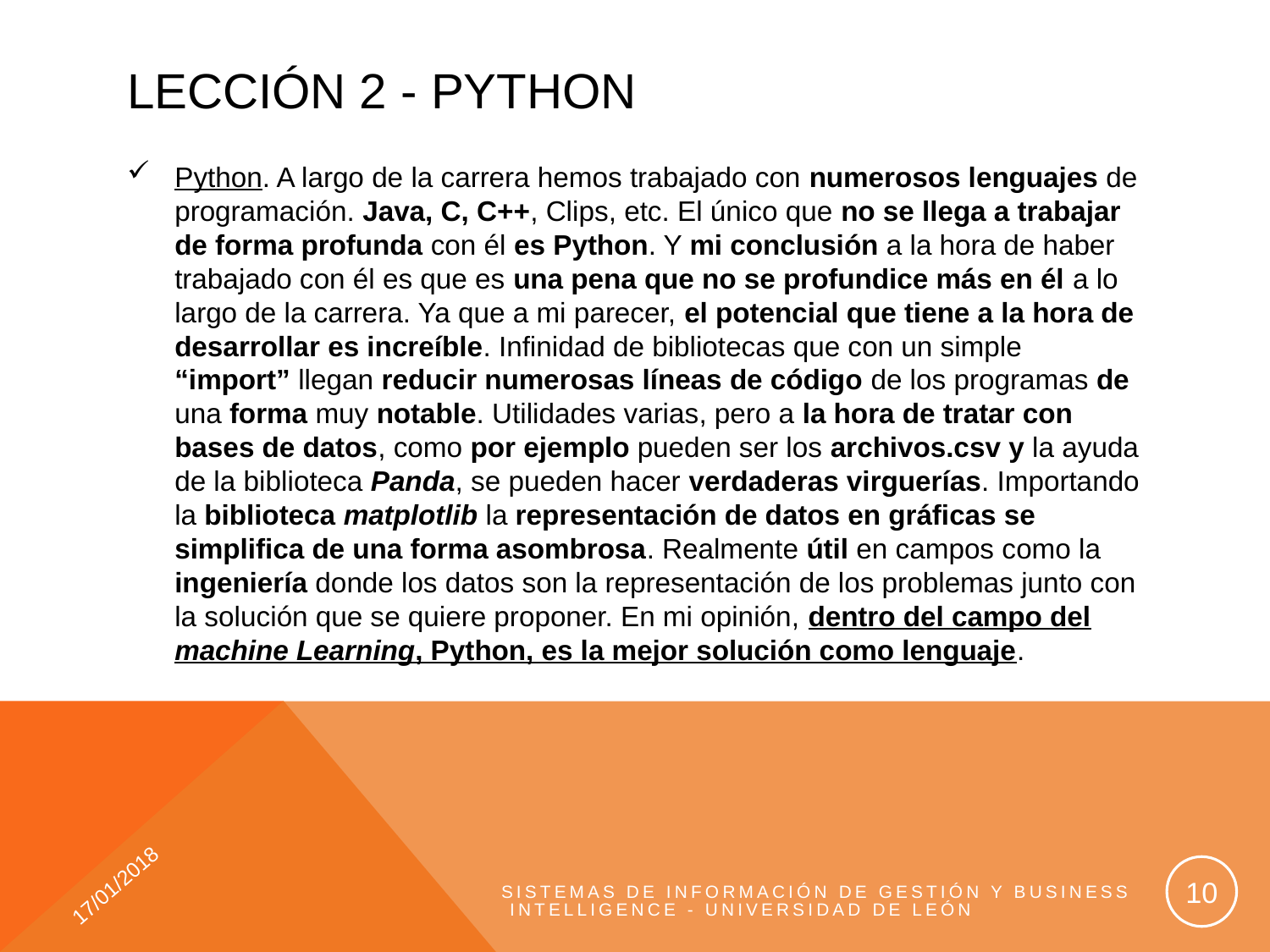

# Lección 2 - Python
Python. A largo de la carrera hemos trabajado con numerosos lenguajes de programación. Java, C, C++, Clips, etc. El único que no se llega a trabajar de forma profunda con él es Python. Y mi conclusión a la hora de haber trabajado con él es que es una pena que no se profundice más en él a lo largo de la carrera. Ya que a mi parecer, el potencial que tiene a la hora de desarrollar es increíble. Infinidad de bibliotecas que con un simple “import” llegan reducir numerosas líneas de código de los programas de una forma muy notable. Utilidades varias, pero a la hora de tratar con bases de datos, como por ejemplo pueden ser los archivos.csv y la ayuda de la biblioteca Panda, se pueden hacer verdaderas virguerías. Importando la biblioteca matplotlib la representación de datos en gráficas se simplifica de una forma asombrosa. Realmente útil en campos como la ingeniería donde los datos son la representación de los problemas junto con la solución que se quiere proponer. En mi opinión, dentro del campo del machine Learning, Python, es la mejor solución como lenguaje.
17/01/2018
10
Sistemas de Información de Gestión y Business Intelligence - Universidad de León